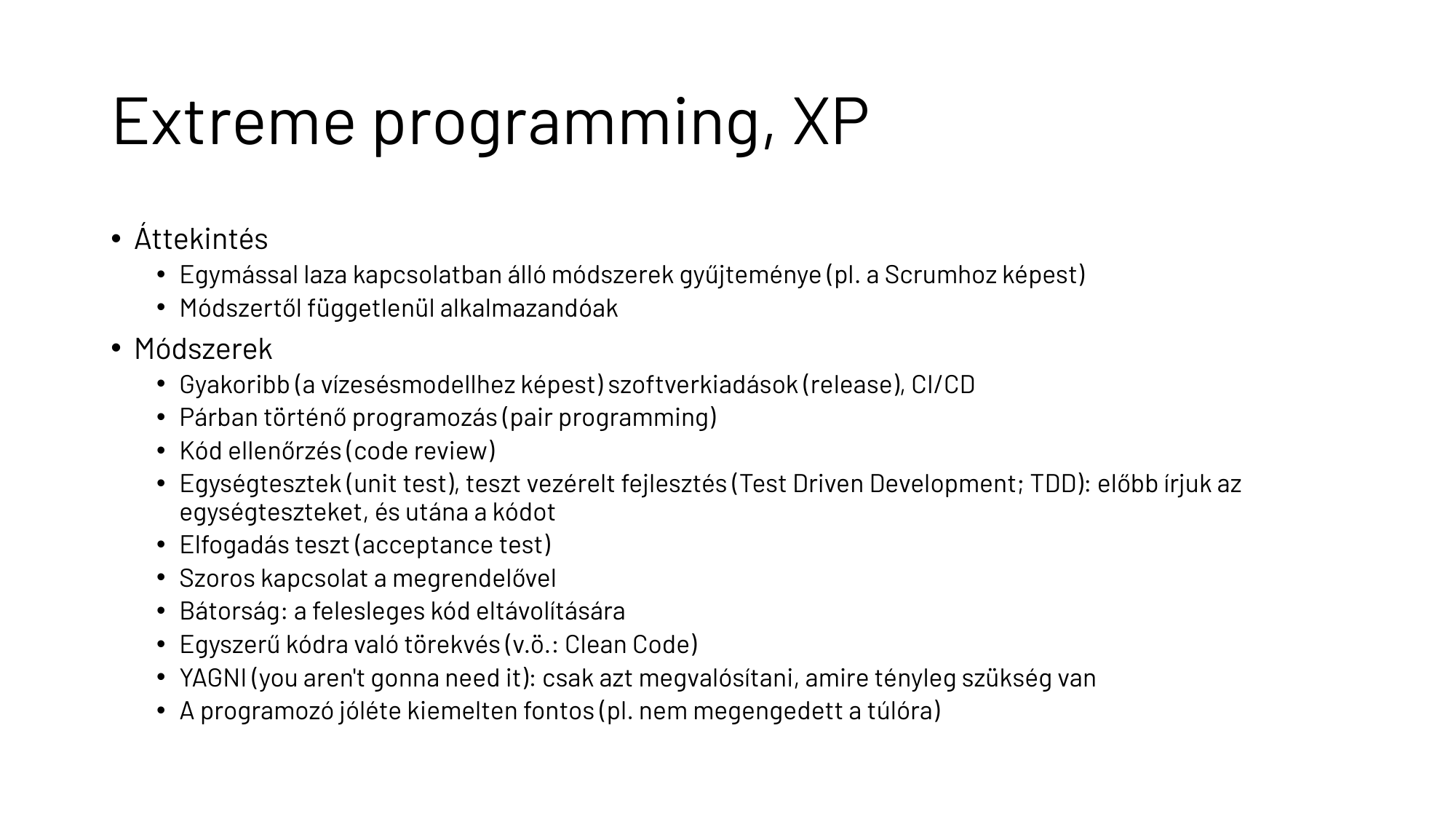

# Extreme programming, XP
Áttekintés
Egymással laza kapcsolatban álló módszerek gyűjteménye (pl. a Scrumhoz képest)
Módszertől függetlenül alkalmazandóak
Módszerek
Gyakoribb (a vízesésmodellhez képest) szoftverkiadások (release), CI/CD
Párban történő programozás (pair programming)
Kód ellenőrzés (code review)
Egységtesztek (unit test), teszt vezérelt fejlesztés (Test Driven Development; TDD): előbb írjuk az egységteszteket, és utána a kódot
Elfogadás teszt (acceptance test)
Szoros kapcsolat a megrendelővel
Bátorság: a felesleges kód eltávolítására
Egyszerű kódra való törekvés (v.ö.: Clean Code)
YAGNI (you aren't gonna need it): csak azt megvalósítani, amire tényleg szükség van
A programozó jóléte kiemelten fontos (pl. nem megengedett a túlóra)